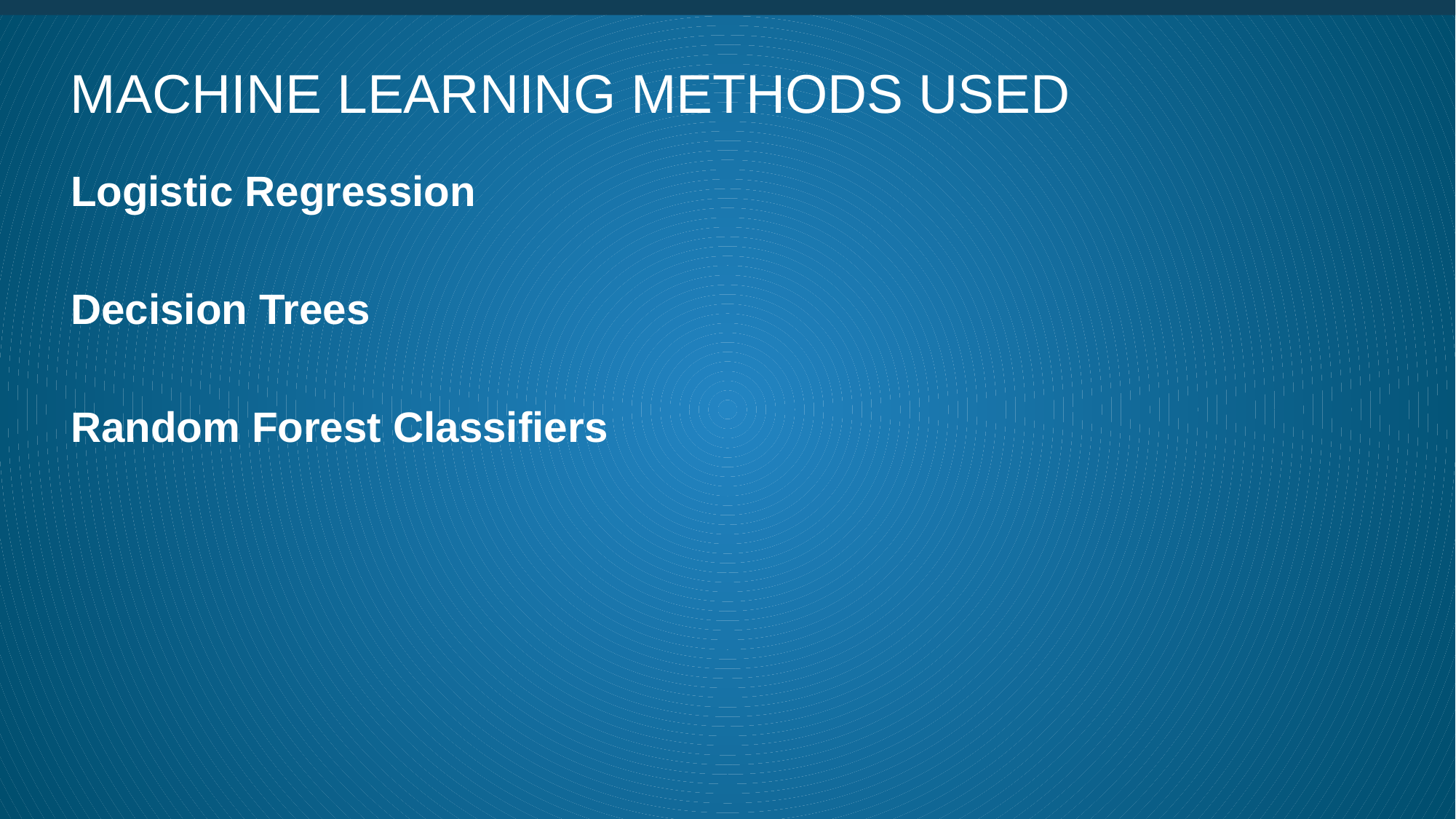

# Machine Learning Methods Used
Logistic Regression

Decision Trees

Random Forest Classifiers